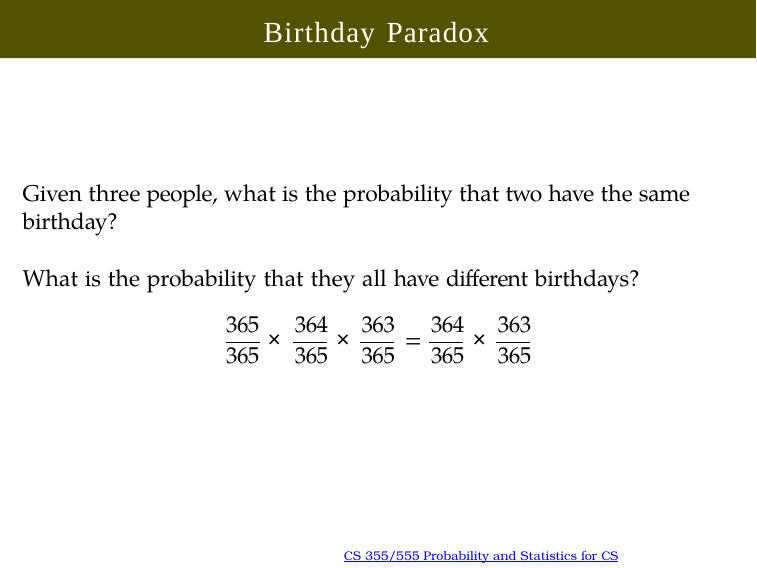

# Birthday Paradox
Given three people, what is the probability that two have the same birthday?

What is the probability that they all have different birthdays?
365	364	363	364	363
×	×	=	×
365	365	365	365	365

5/39 10:18
Copyright @2022, Ivan Mann
CS 355/555 Probability and Statistics for CS